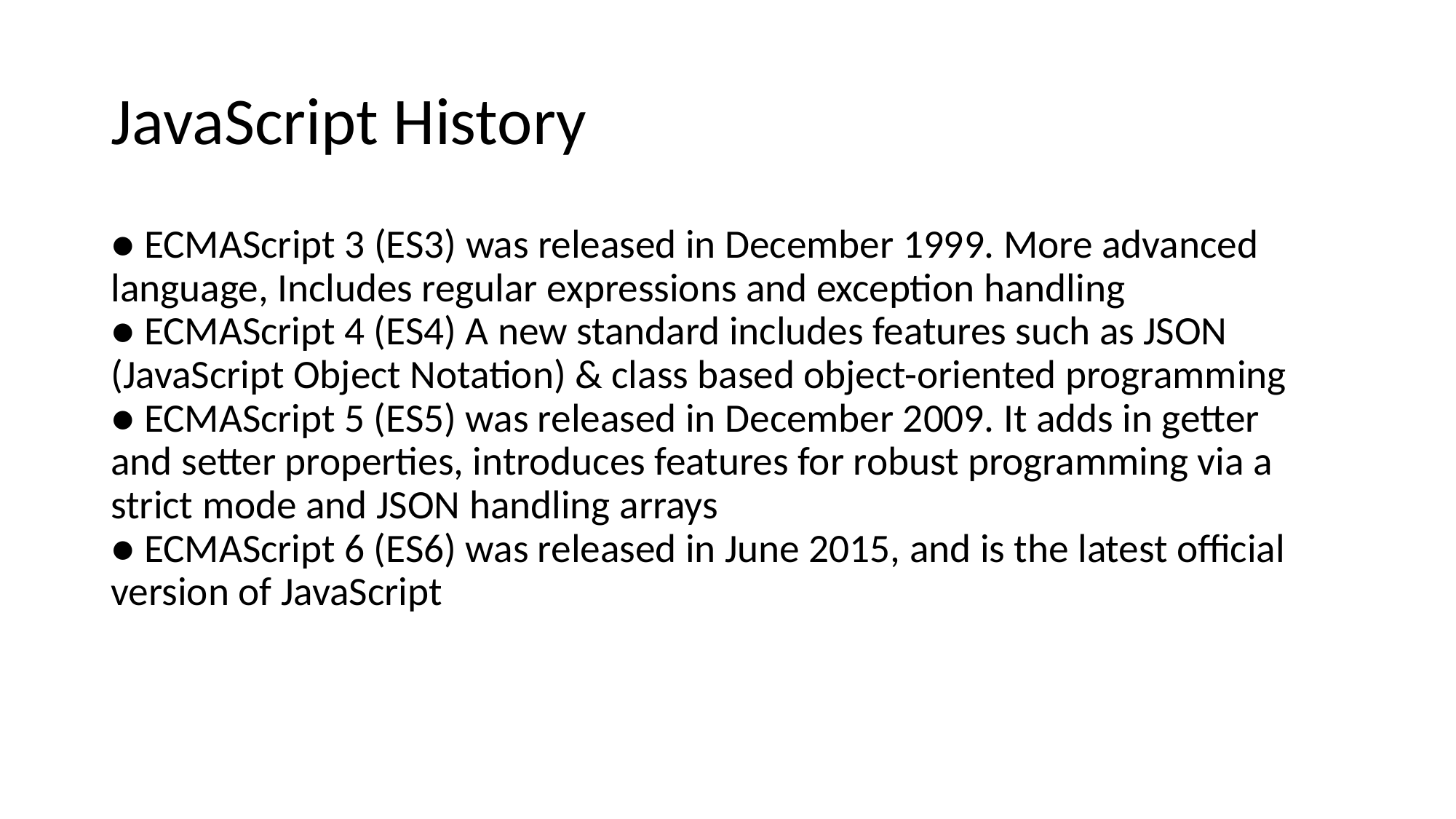

# JavaScript History
● ECMAScript 3 (ES3) was released in December 1999. More advanced
language, Includes regular expressions and exception handling
● ECMAScript 4 (ES4) A new standard includes features such as JSON
(JavaScript Object Notation) & class based object-oriented programming
● ECMAScript 5 (ES5) was released in December 2009. It adds in getter
and setter properties, introduces features for robust programming via a
strict mode and JSON handling arrays
● ECMAScript 6 (ES6) was released in June 2015, and is the latest official
version of JavaScript